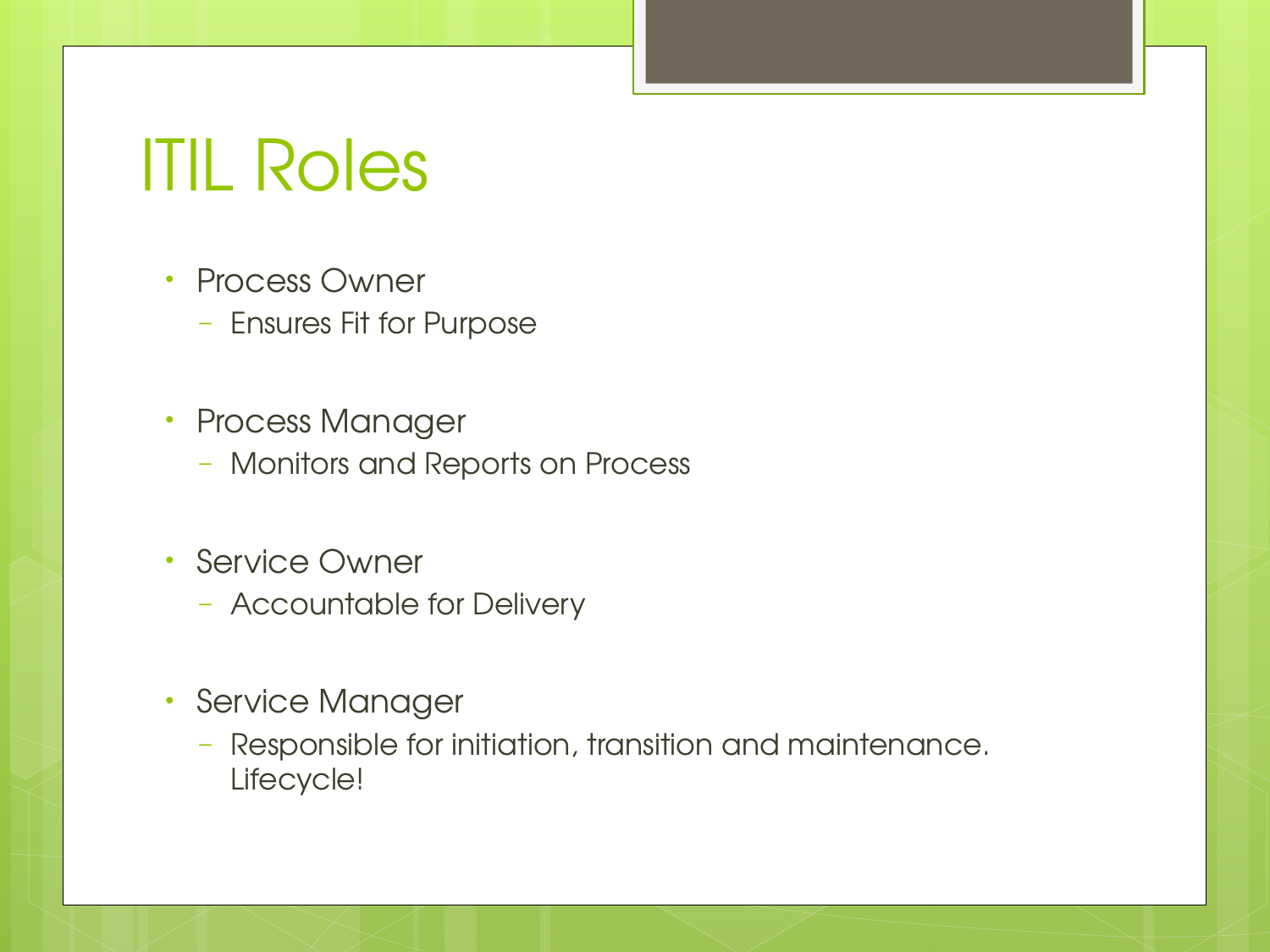

# ITIL Roles
Process Owner
Ensures Fit for Purpose

Process Manager
Monitors and Reports on Process

Service Owner
Accountable for Delivery

Service Manager
Responsible for initiation, transition and maintenance.  Lifecycle!